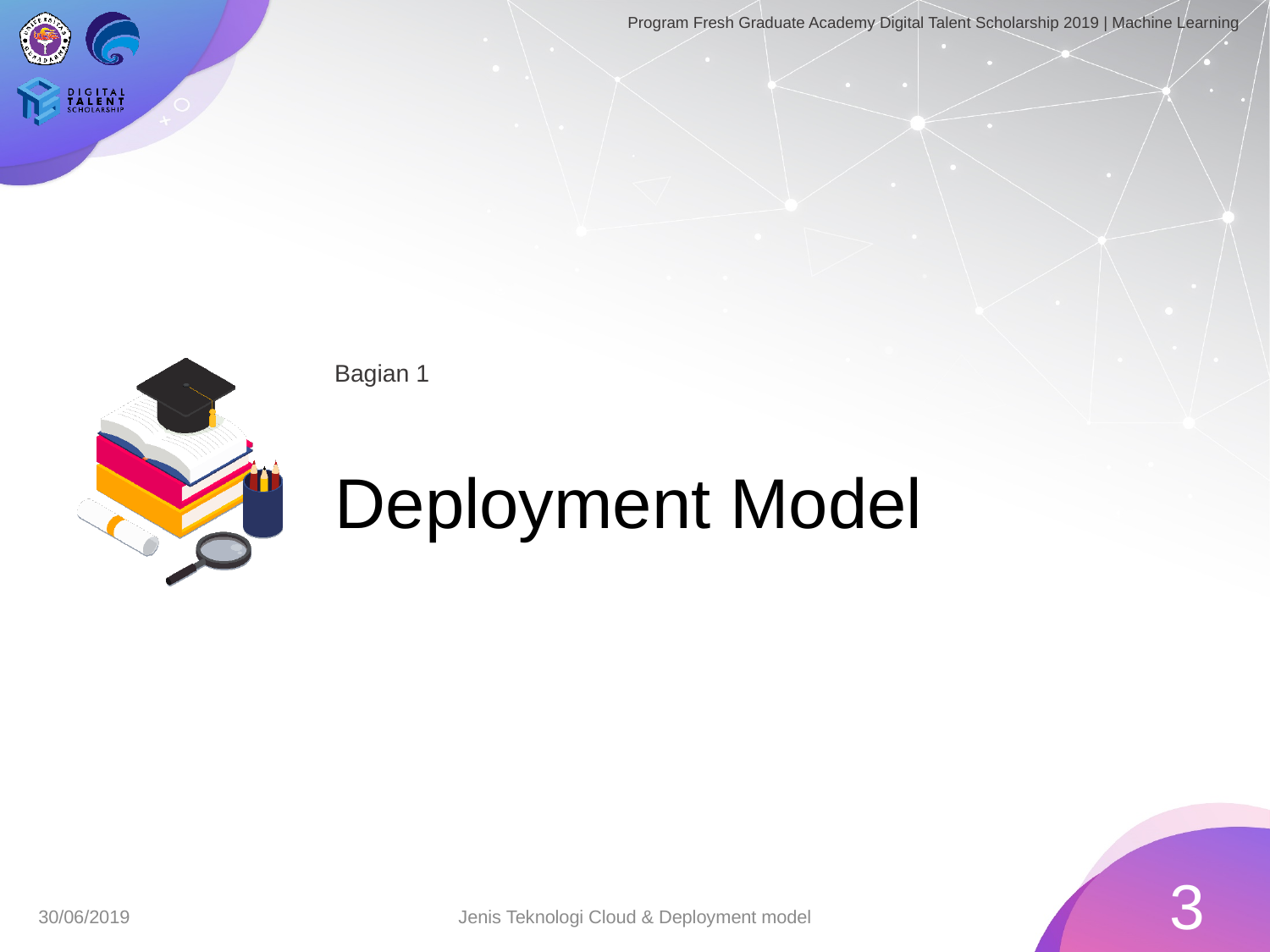

Bagian 1
# Deployment Model
3
30/06/2019
Jenis Teknologi Cloud & Deployment model